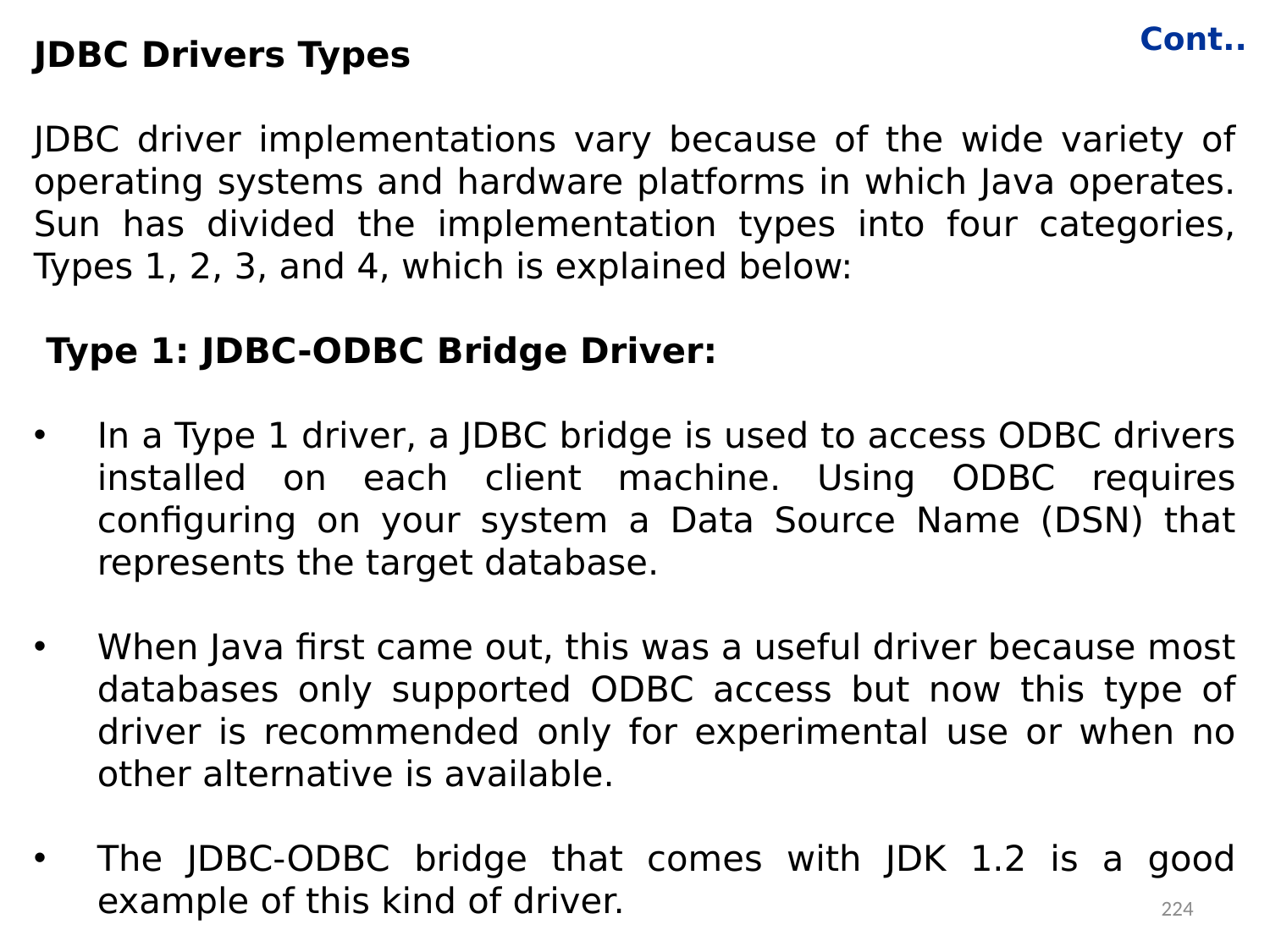

Cont..
JDBC Drivers Types

JDBC driver implementations vary because of the wide variety of operating systems and hardware platforms in which Java operates. Sun has divided the implementation types into four categories, Types 1, 2, 3, and 4, which is explained below:

 Type 1: JDBC-ODBC Bridge Driver:

In a Type 1 driver, a JDBC bridge is used to access ODBC drivers installed on each client machine. Using ODBC requires configuring on your system a Data Source Name (DSN) that represents the target database.

When Java first came out, this was a useful driver because most databases only supported ODBC access but now this type of driver is recommended only for experimental use or when no other alternative is available.

The JDBC-ODBC bridge that comes with JDK 1.2 is a good example of this kind of driver.
224